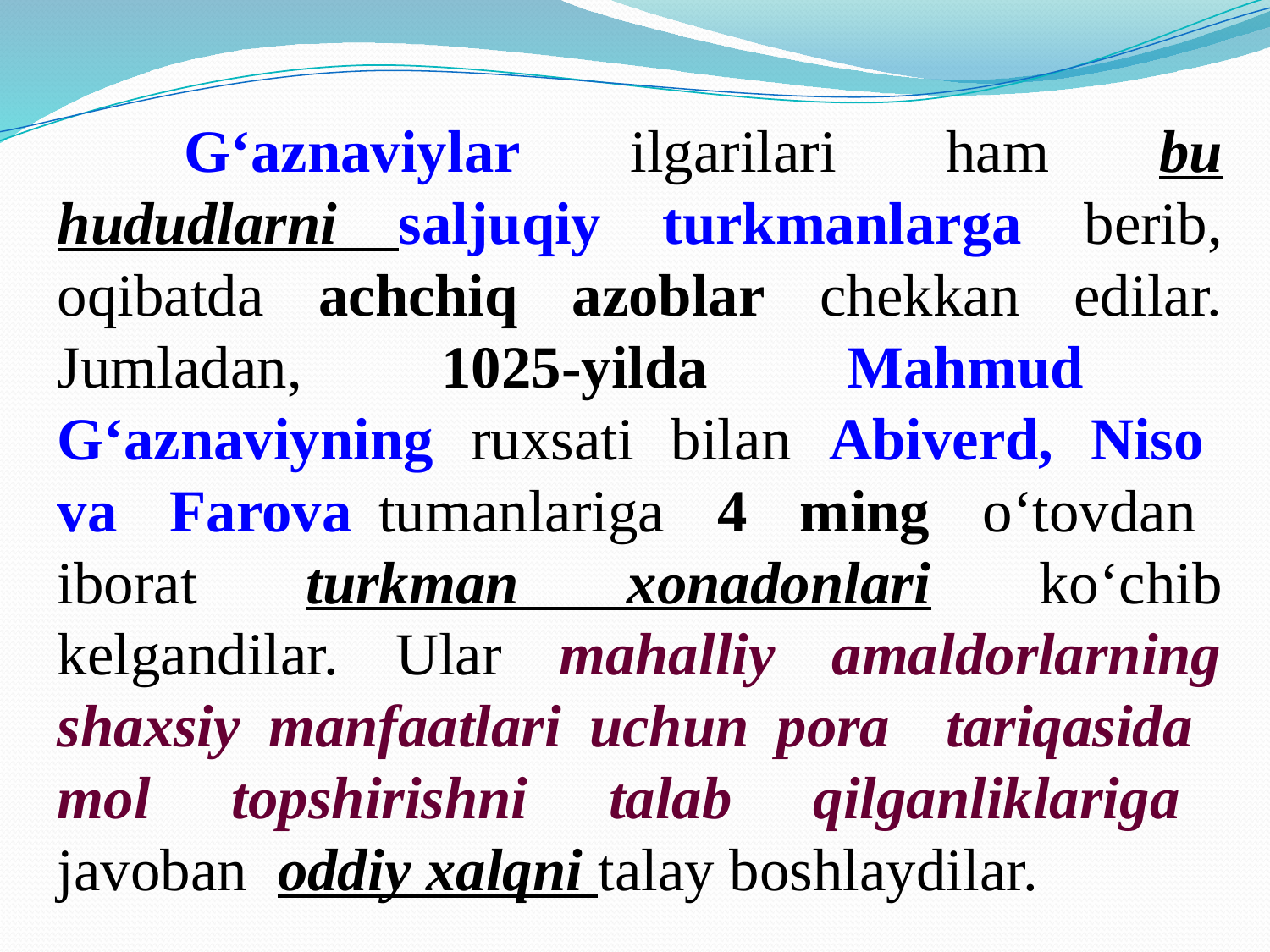

G‘aznaviylar ilgarilari ham bu hududlarni saljuqiy turkmanlarga bеrib, oqibatda achchiq azoblar chеkkan edilar. Jumladan, 1025-yilda Mahmud  G‘aznaviyning  ruxsati  bilan  Abivеrd,  Niso  va  Farova tumanlariga  4  ming  o‘tovdan  iborat  turkman  xonadonlari  ko‘chib kеlgandilar. Ular mahalliy amaldorlarning shaxsiy manfaatlari uchun pora  tariqasida  mol  topshirishni  talab  qilganliklariga  javoban  oddiy xalqni talay boshlaydilar.